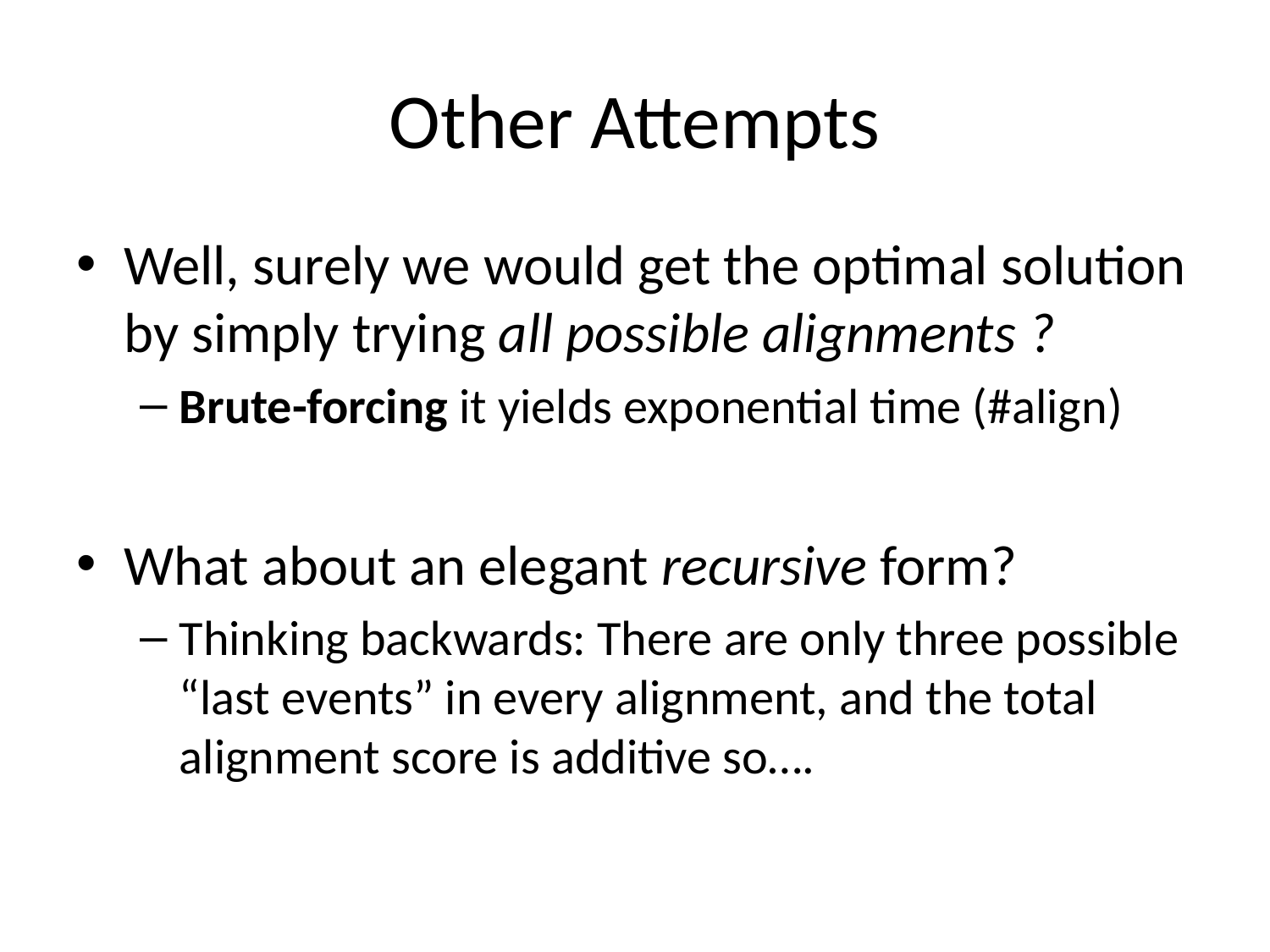

# Other Attempts
Well, surely we would get the optimal solution by simply trying all possible alignments ?
Brute-forcing it yields exponential time (#align)

What about an elegant recursive form?
Thinking backwards: There are only three possible “last events” in every alignment, and the total alignment score is additive so….